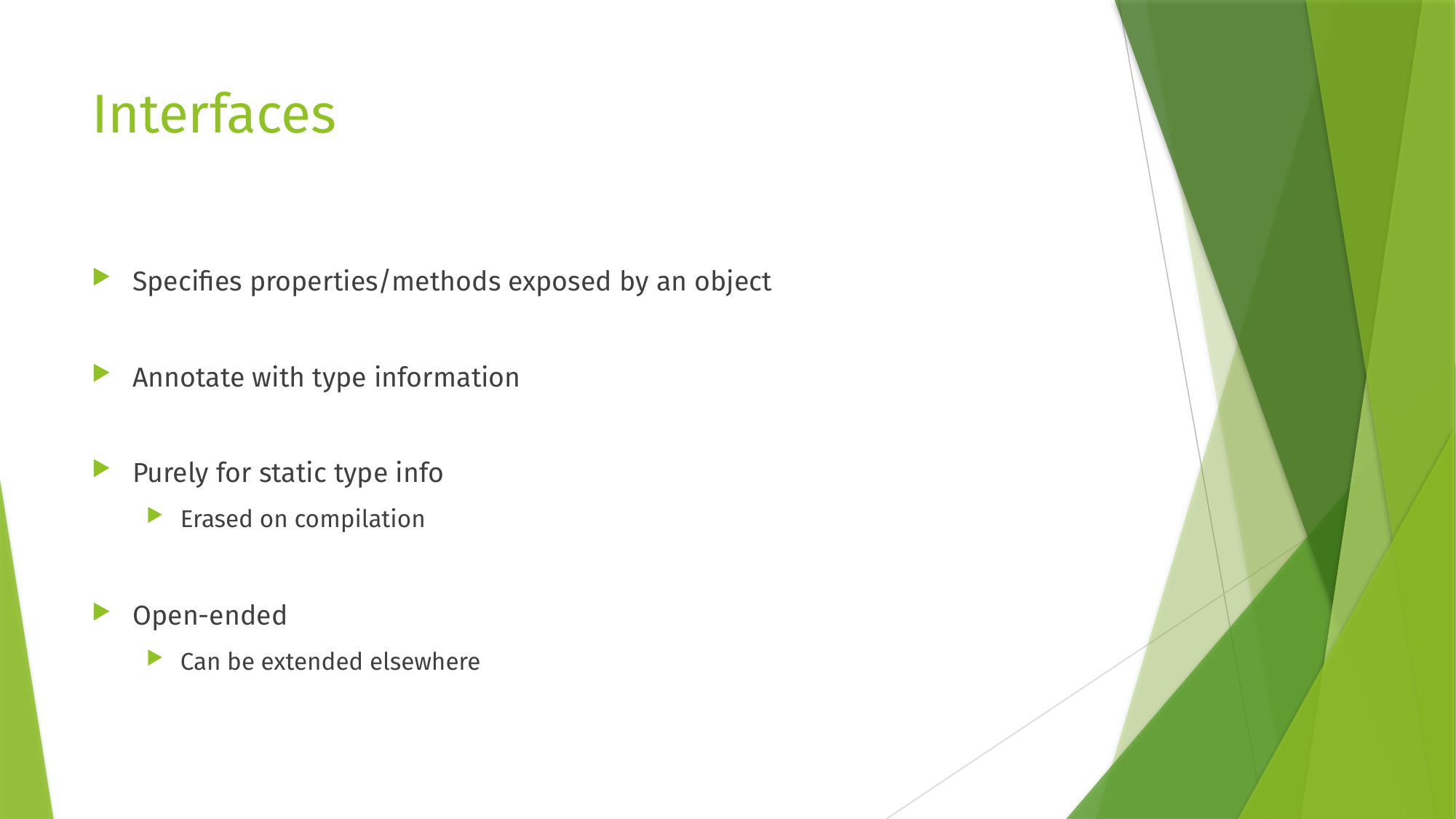

# Interfaces
Specifies properties/methods exposed by an object

Annotate with type information

Purely for static type info
Erased on compilation

Open-ended
Can be extended elsewhere